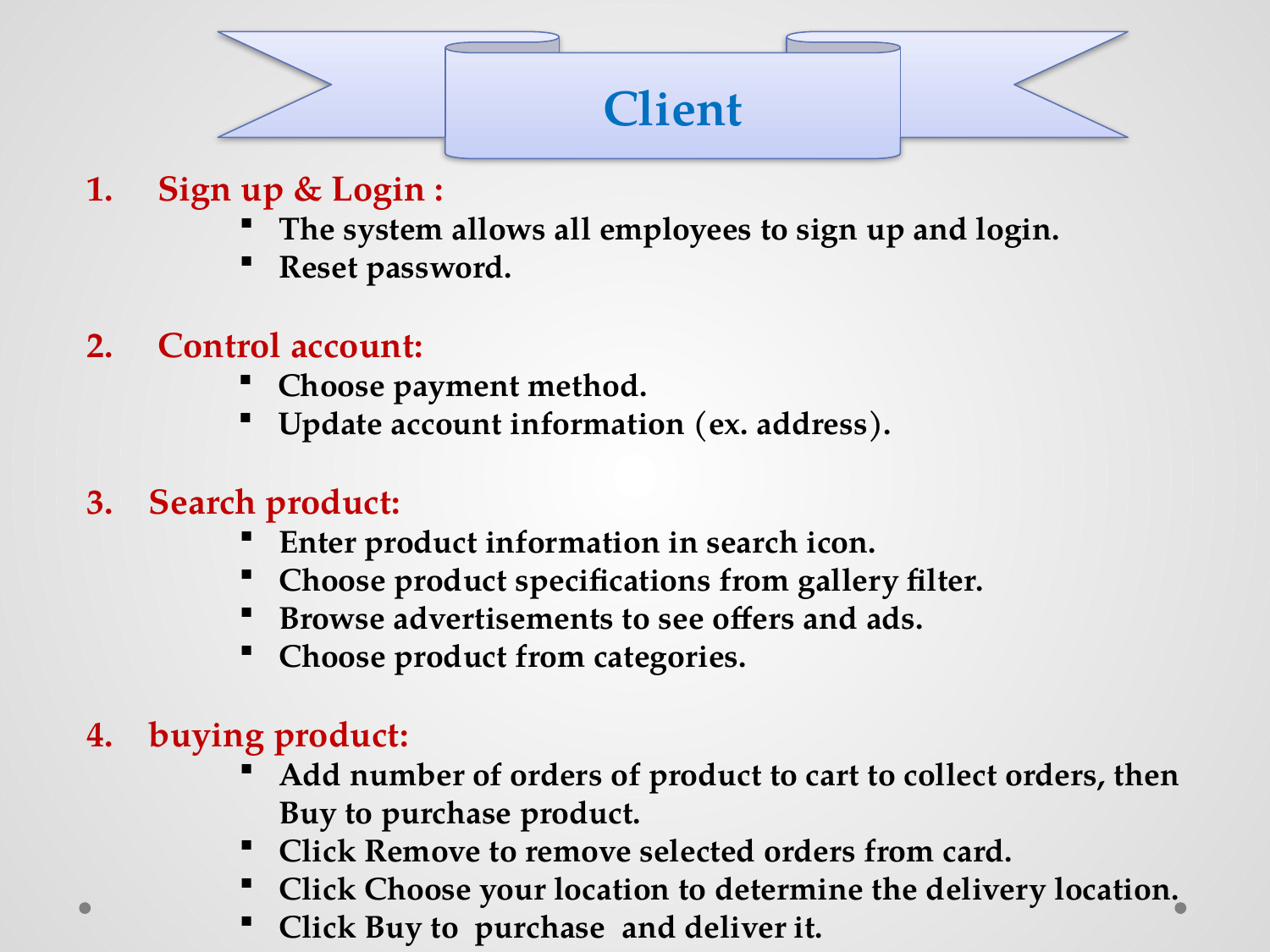

Client
1.     Sign up & Login :
The system allows all employees to sign up and login.
Reset password.

2.     Control account:
Choose payment method.
Update account information (ex. address).

3.    Search product:
Enter product information in search icon.
Choose product specifications from gallery filter.
Browse advertisements to see offers and ads.
Choose product from categories.

4.    buying product:
Add number of orders of product to cart to collect orders, then Buy to purchase product.
Click Remove to remove selected orders from card.
Click Choose your location to determine the delivery location.
Click Buy to  purchase  and deliver it.